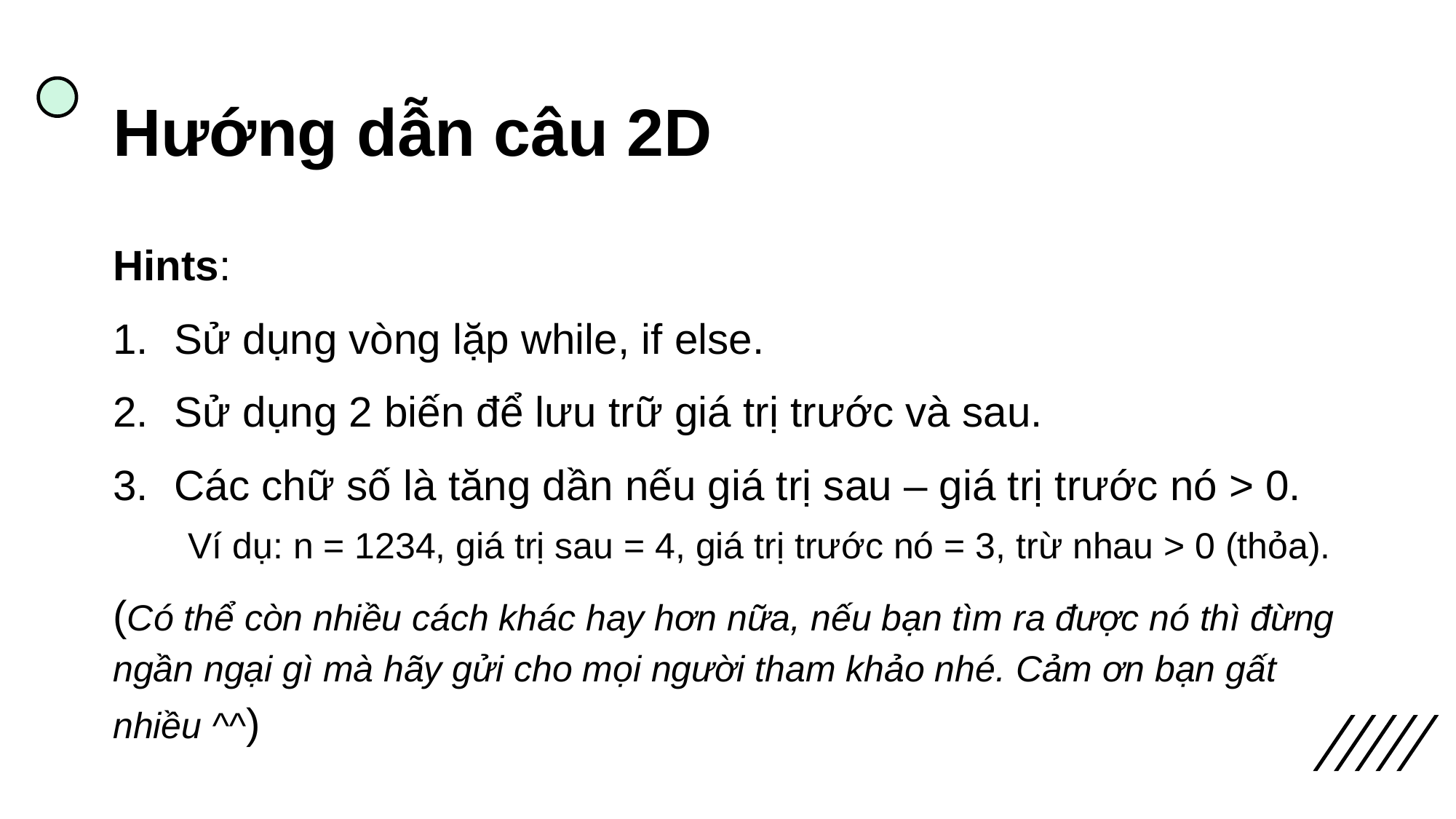

# Hướng dẫn câu 2D
Hints:
Sử dụng vòng lặp while, if else.
Sử dụng 2 biến để lưu trữ giá trị trước và sau.
Các chữ số là tăng dần nếu giá trị sau – giá trị trước nó > 0.
  Ví dụ: n = 1234, giá trị sau = 4, giá trị trước nó = 3, trừ nhau > 0 (thỏa).
(Có thể còn nhiều cách khác hay hơn nữa, nếu bạn tìm ra được nó thì đừng ngần ngại gì mà hãy gửi cho mọi người tham khảo nhé. Cảm ơn bạn gất nhiều ^^)